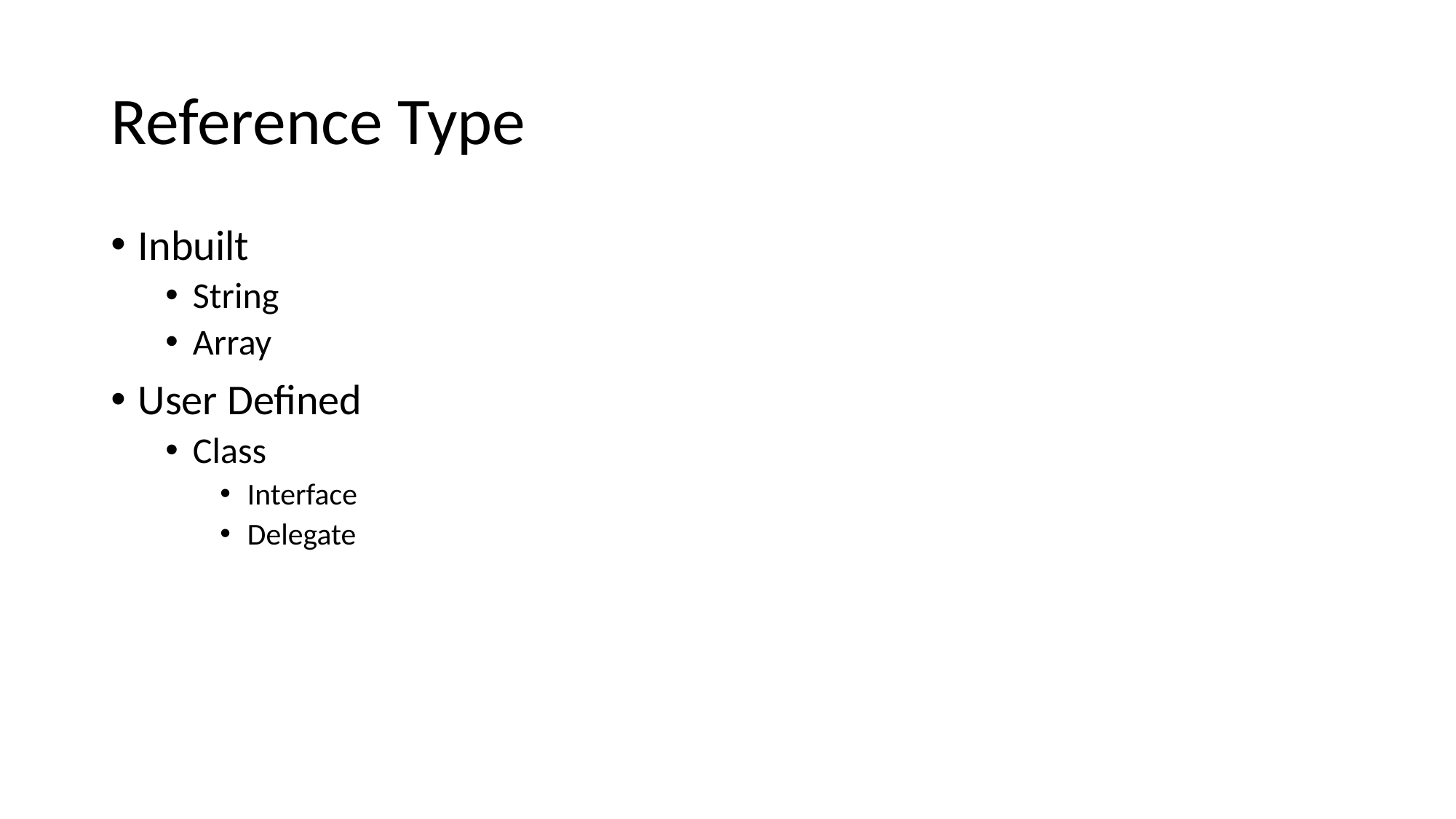

# Reference Type
Inbuilt
String
Array
User Defined
Class
Interface
Delegate